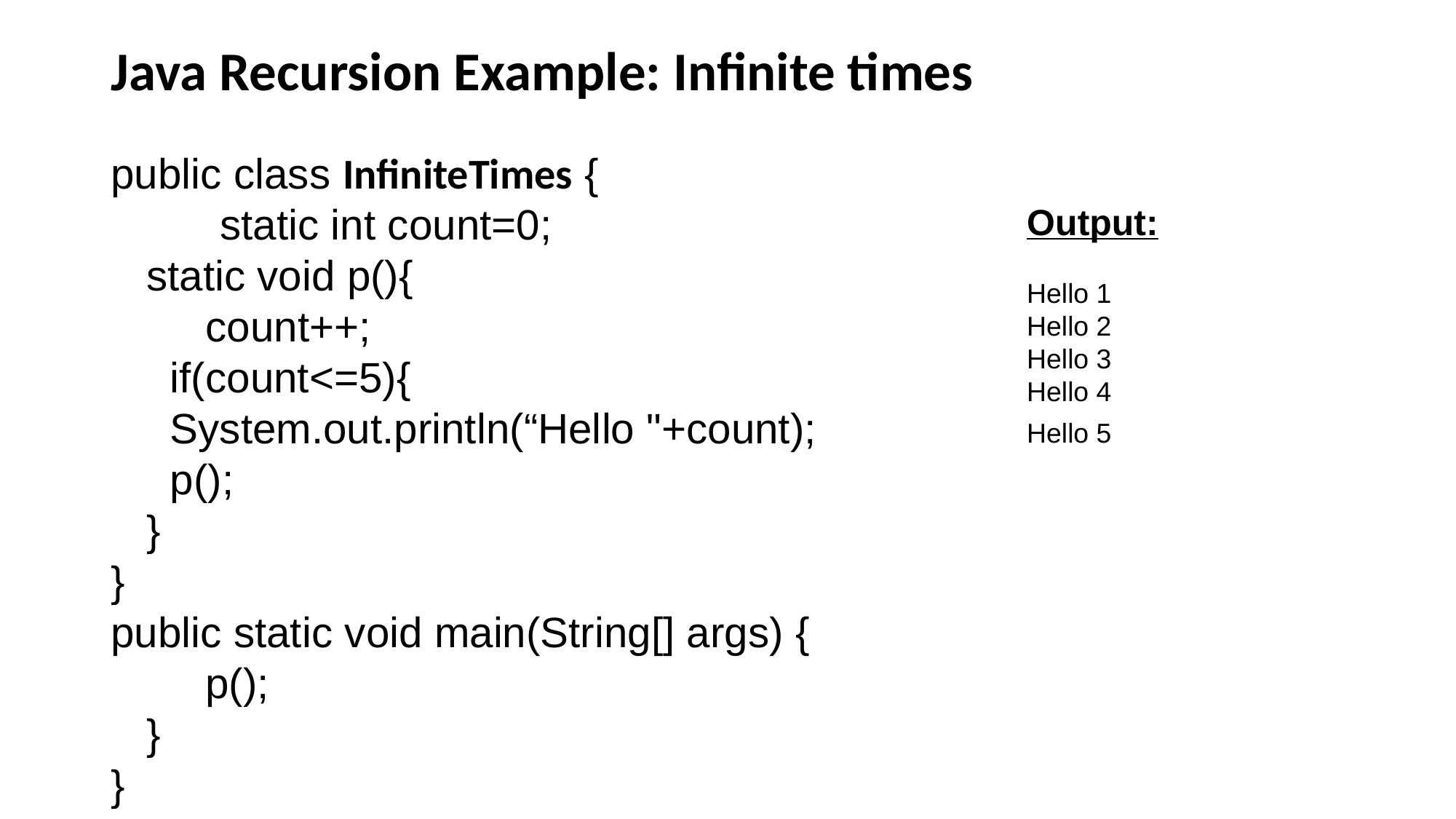

# Java Recursion Example: Infinite times
public class InfiniteTimes {
	static int count=0;
   static void p(){
        count++;
     if(count<=5){
     System.out.println(“Hello "+count);
     p();
   }
}
public static void main(String[] args) {
        p();
   }
}
Output:

Hello 1
Hello 2
Hello 3
Hello 4
Hello 5